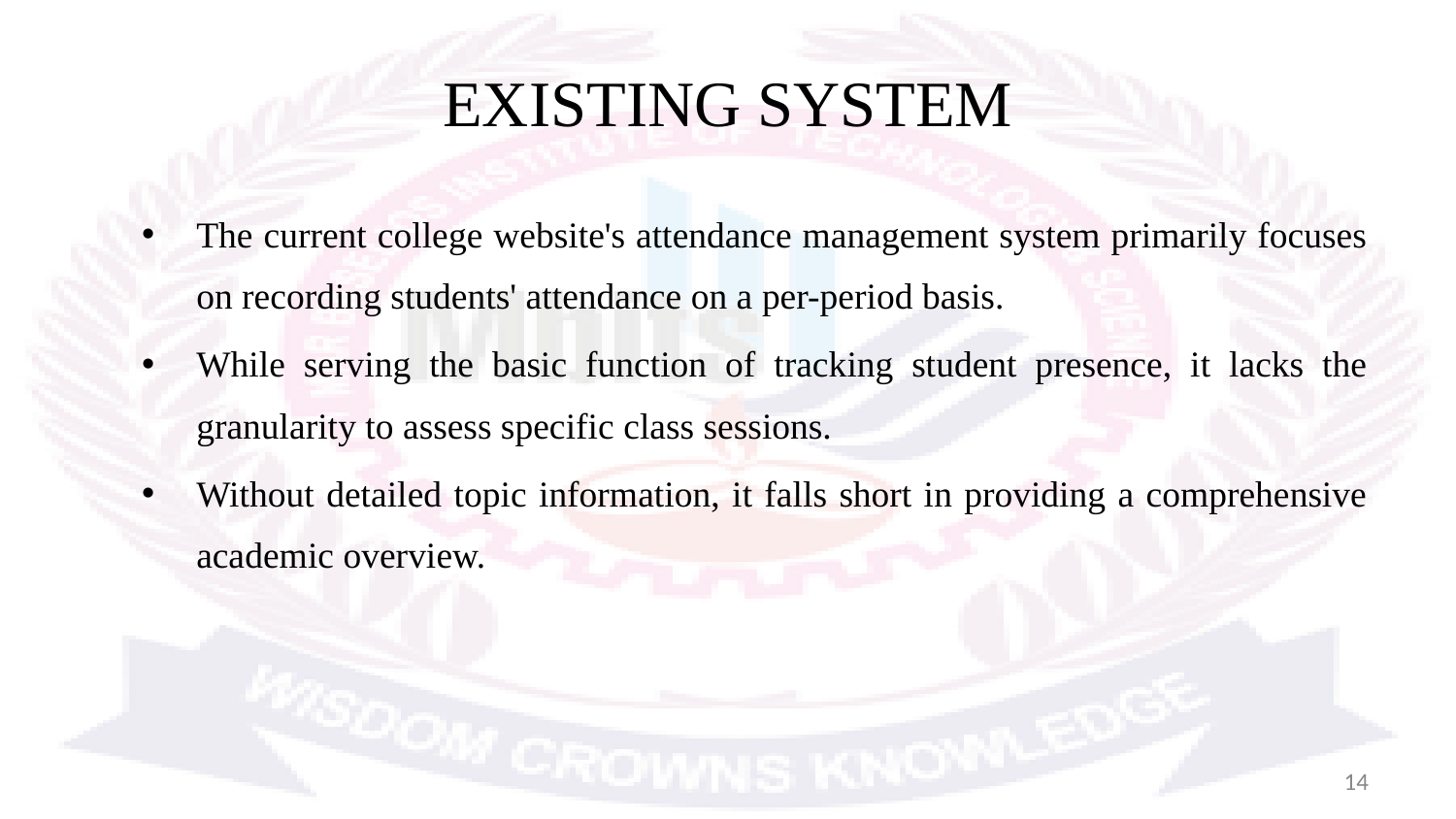

# EXISTING SYSTEM
The current college website's attendance management system primarily focuses on recording students' attendance on a per-period basis.
While serving the basic function of tracking student presence, it lacks the granularity to assess specific class sessions.
Without detailed topic information, it falls short in providing a comprehensive academic overview.
14